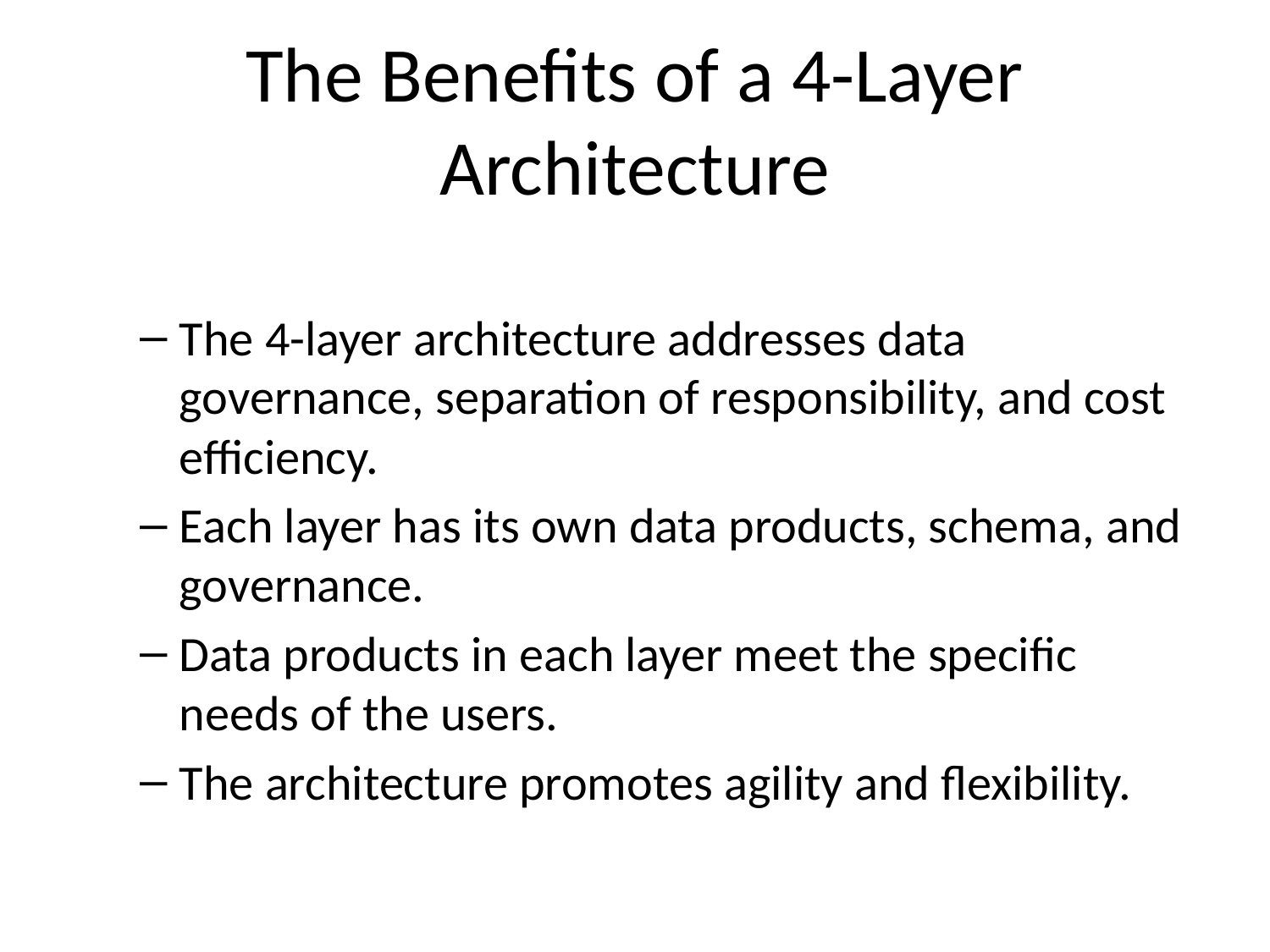

# The Benefits of a 4-Layer Architecture

The 4-layer architecture addresses data governance, separation of responsibility, and cost efficiency.
Each layer has its own data products, schema, and governance.
Data products in each layer meet the specific needs of the users.
The architecture promotes agility and flexibility.